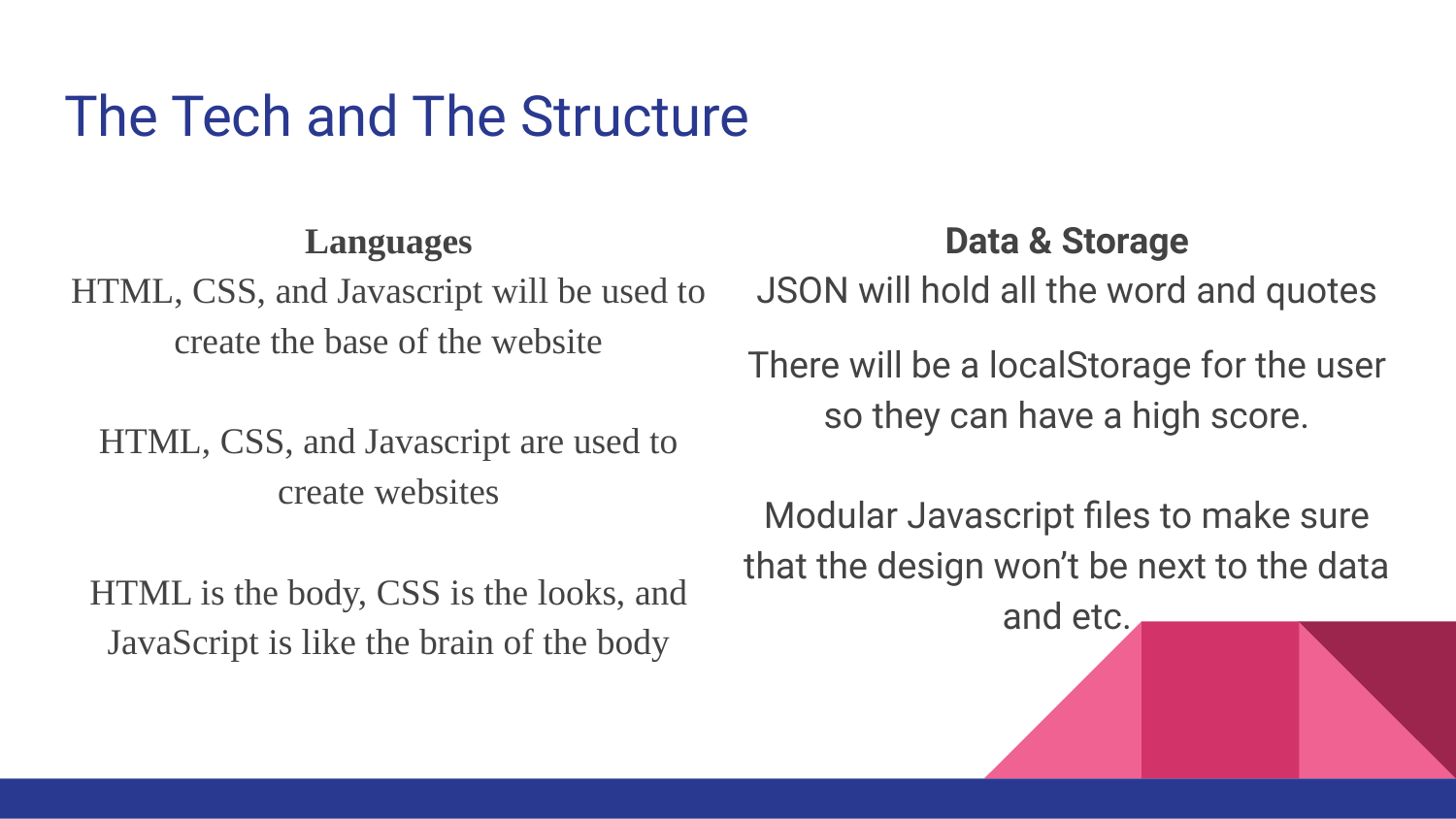

# The Tech and The Structure
Languages
HTML, CSS, and Javascript will be used to create the base of the website
HTML, CSS, and Javascript are used to create websites
HTML is the body, CSS is the looks, and JavaScript is like the brain of the body
Data & Storage
JSON will hold all the word and quotes
There will be a localStorage for the user so they can have a high score.
Modular Javascript files to make sure that the design won’t be next to the data and etc.